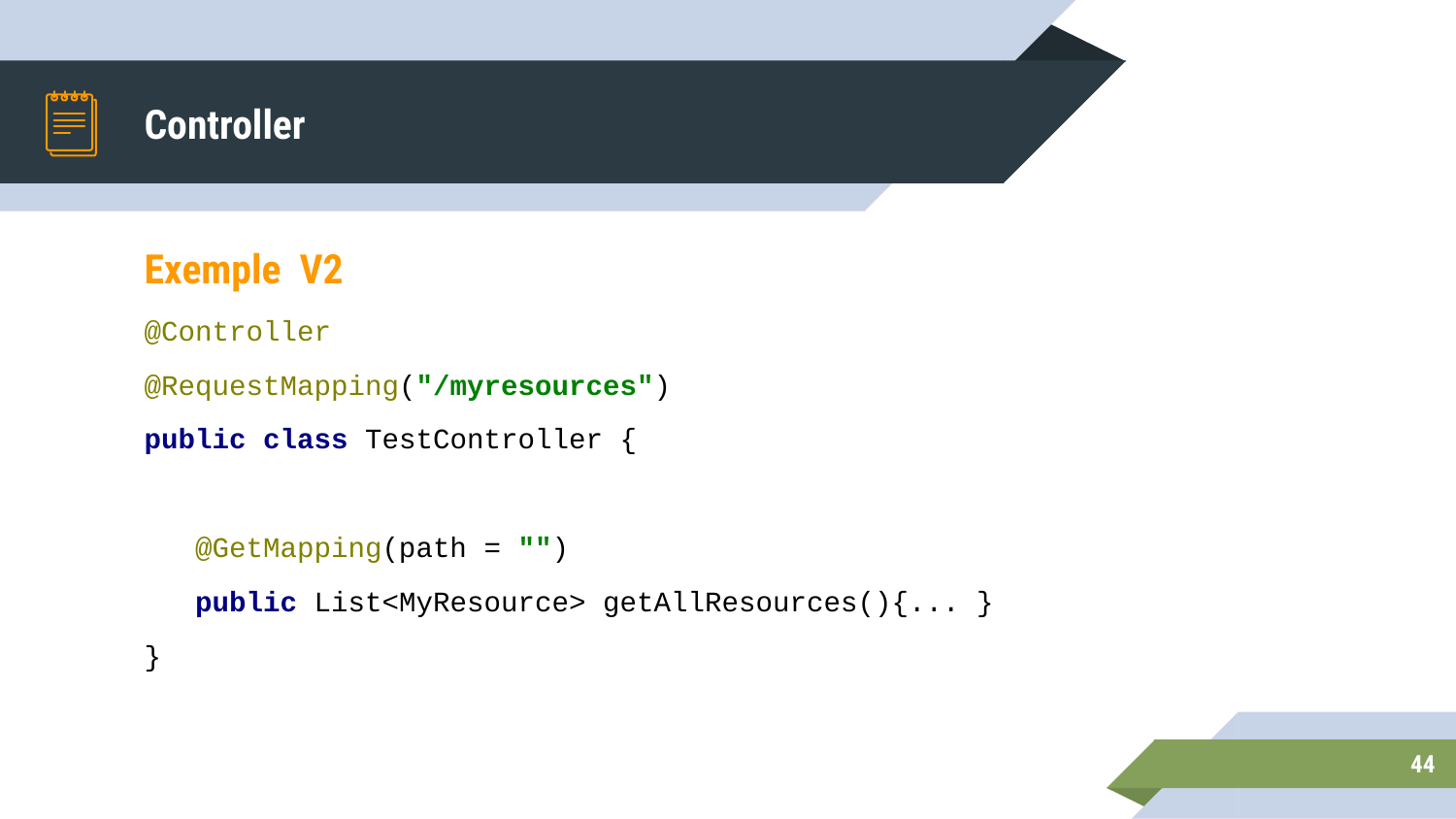

# Controller

Exemple  V2
@Controller
@RequestMapping("/myresources")
public class TestController {

   @GetMapping(path = "")
   public List<MyResource> getAllResources(){... }
}

44